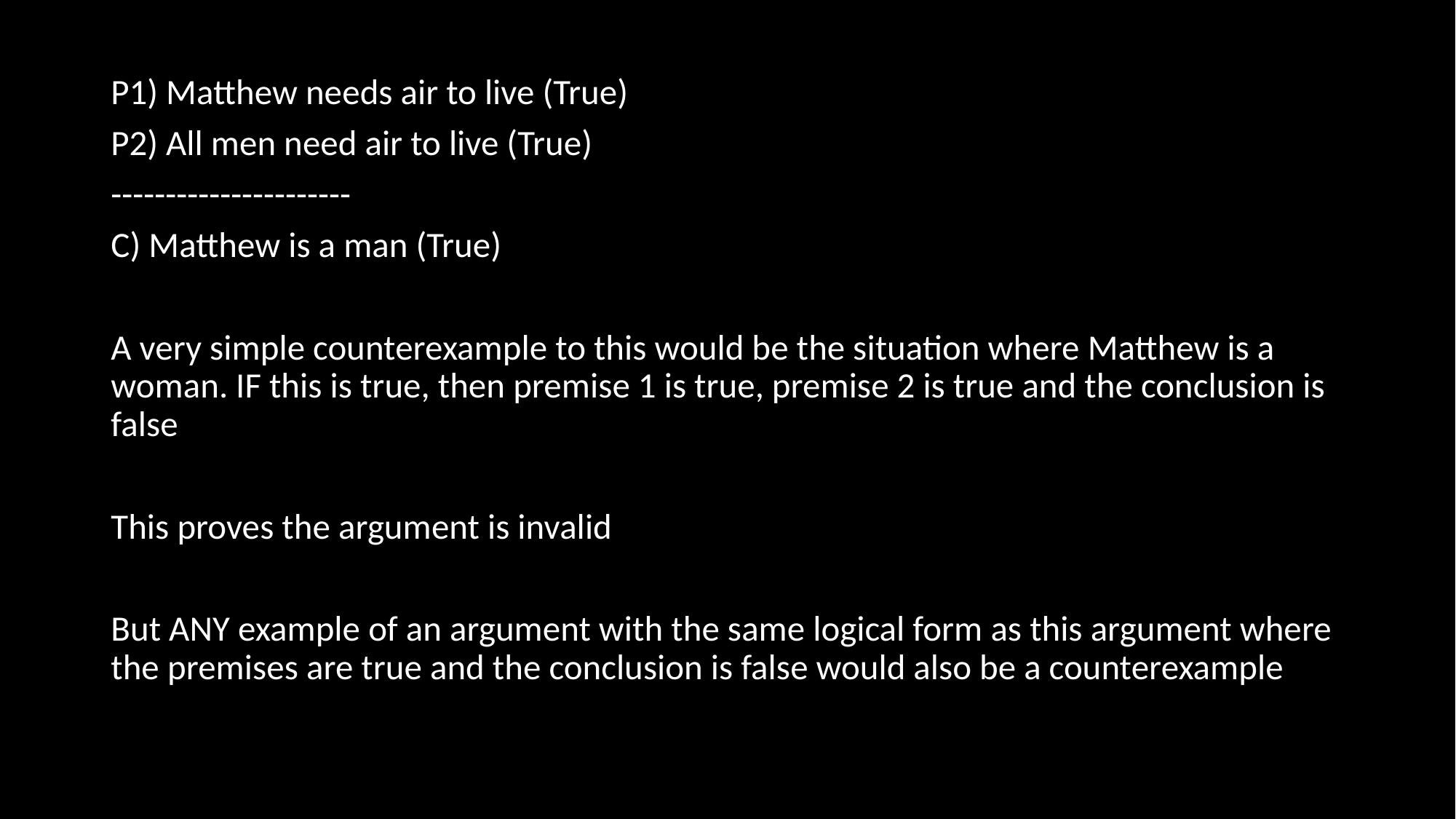

P1) Matthew needs air to live (True)
P2) All men need air to live (True)
----------------------
C) Matthew is a man (True)

A very simple counterexample to this would be the situation where Matthew is a woman. IF this is true, then premise 1 is true, premise 2 is true and the conclusion is false

This proves the argument is invalid

But ANY example of an argument with the same logical form as this argument where the premises are true and the conclusion is false would also be a counterexample